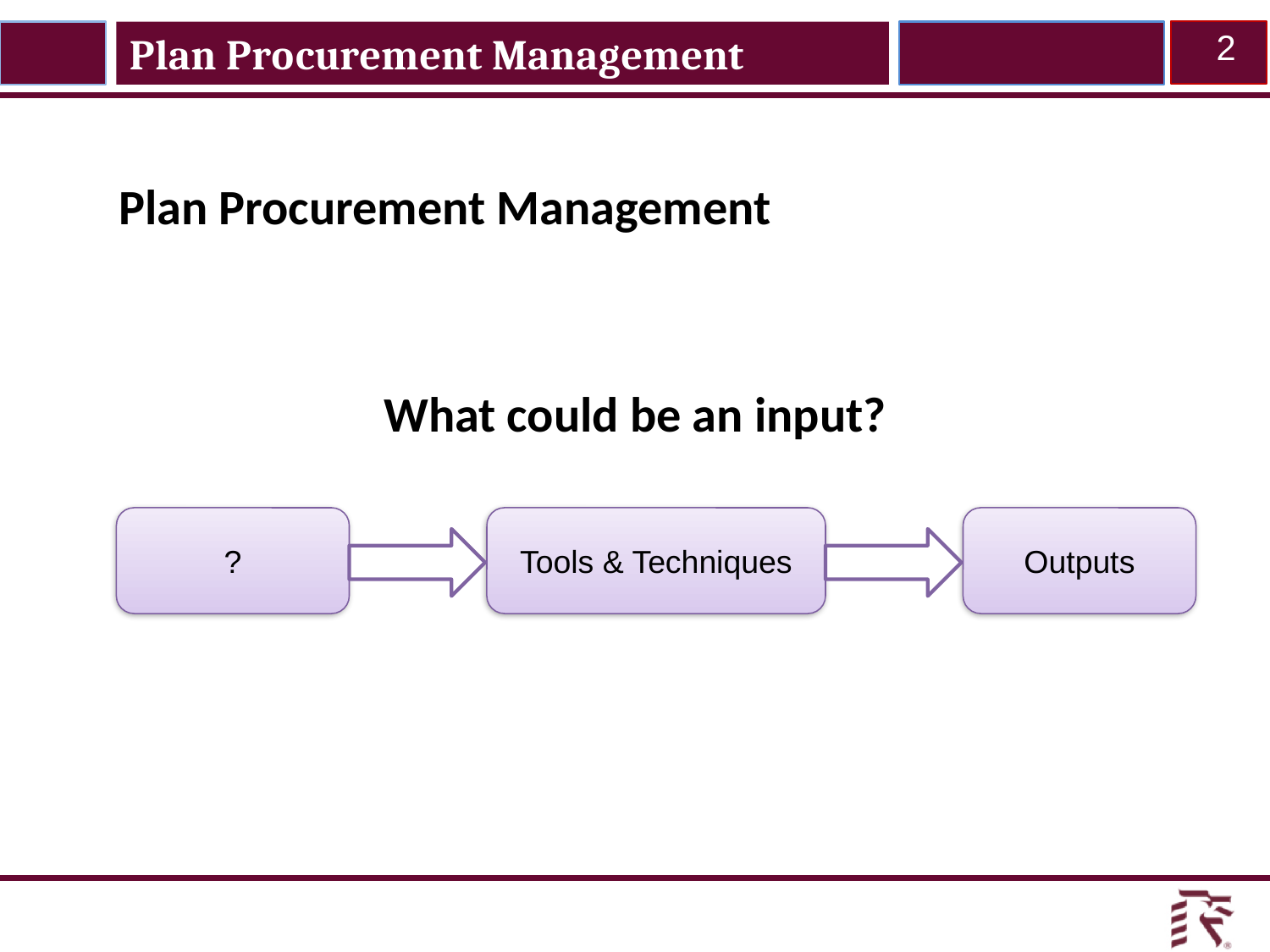

Plan Procurement Management
2
Plan Procurement Management

What could be an input?
?
Tools & Techniques
Outputs